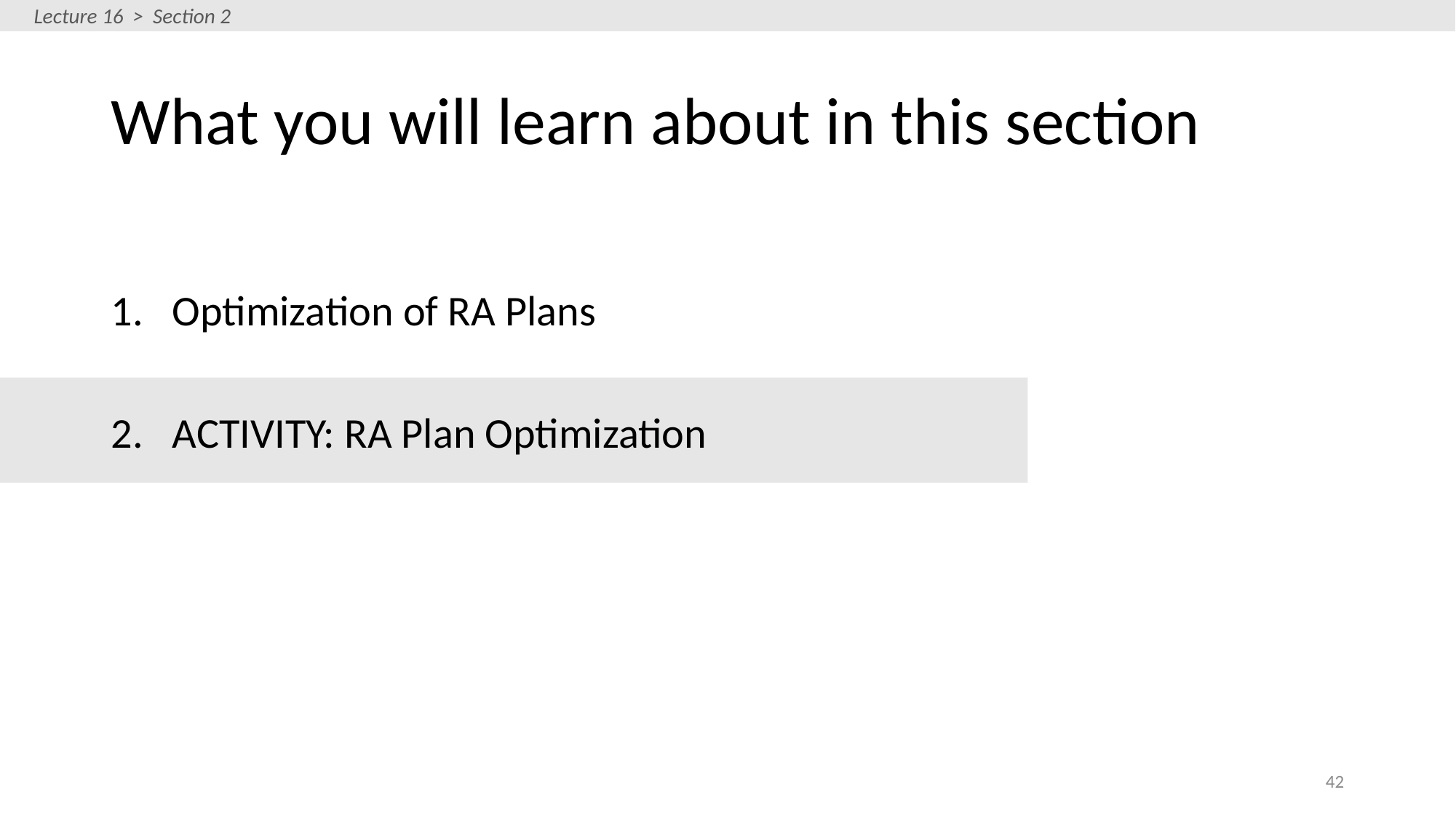

Lecture 16  >  Section 2
# What you will learn about in this section

Optimization of RA Plans

ACTIVITY: RA Plan Optimization

42